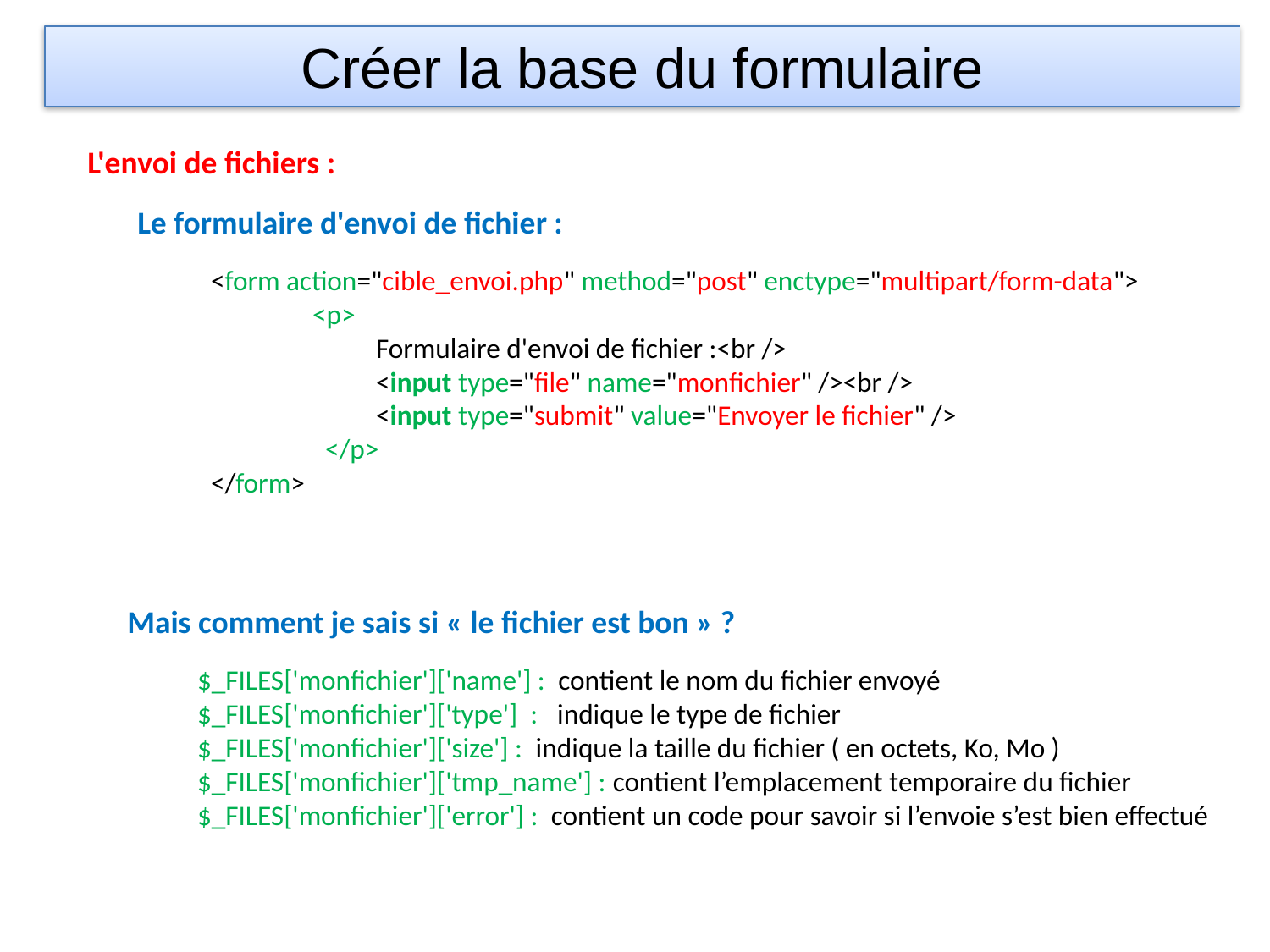

Créer la base du formulaire
L'envoi de fichiers :
Le formulaire d'envoi de fichier :
<form action="cible_envoi.php" method="post" enctype="multipart/form-data">
      <p>
                Formulaire d'envoi de fichier :<br />
                <input type="file" name="monfichier" /><br />
                <input type="submit" value="Envoyer le fichier" />
        </p>
</form>
Mais comment je sais si « le fichier est bon » ?
$_FILES['monfichier']['name'] :  contient le nom du fichier envoyé
$_FILES['monfichier']['type']  :   indique le type de fichier
$_FILES['monfichier']['size'] :  indique la taille du fichier ( en octets, Ko, Mo )
$_FILES['monfichier']['tmp_name'] : contient l’emplacement temporaire du fichier
$_FILES['monfichier']['error'] :  contient un code pour savoir si l’envoie s’est bien effectué